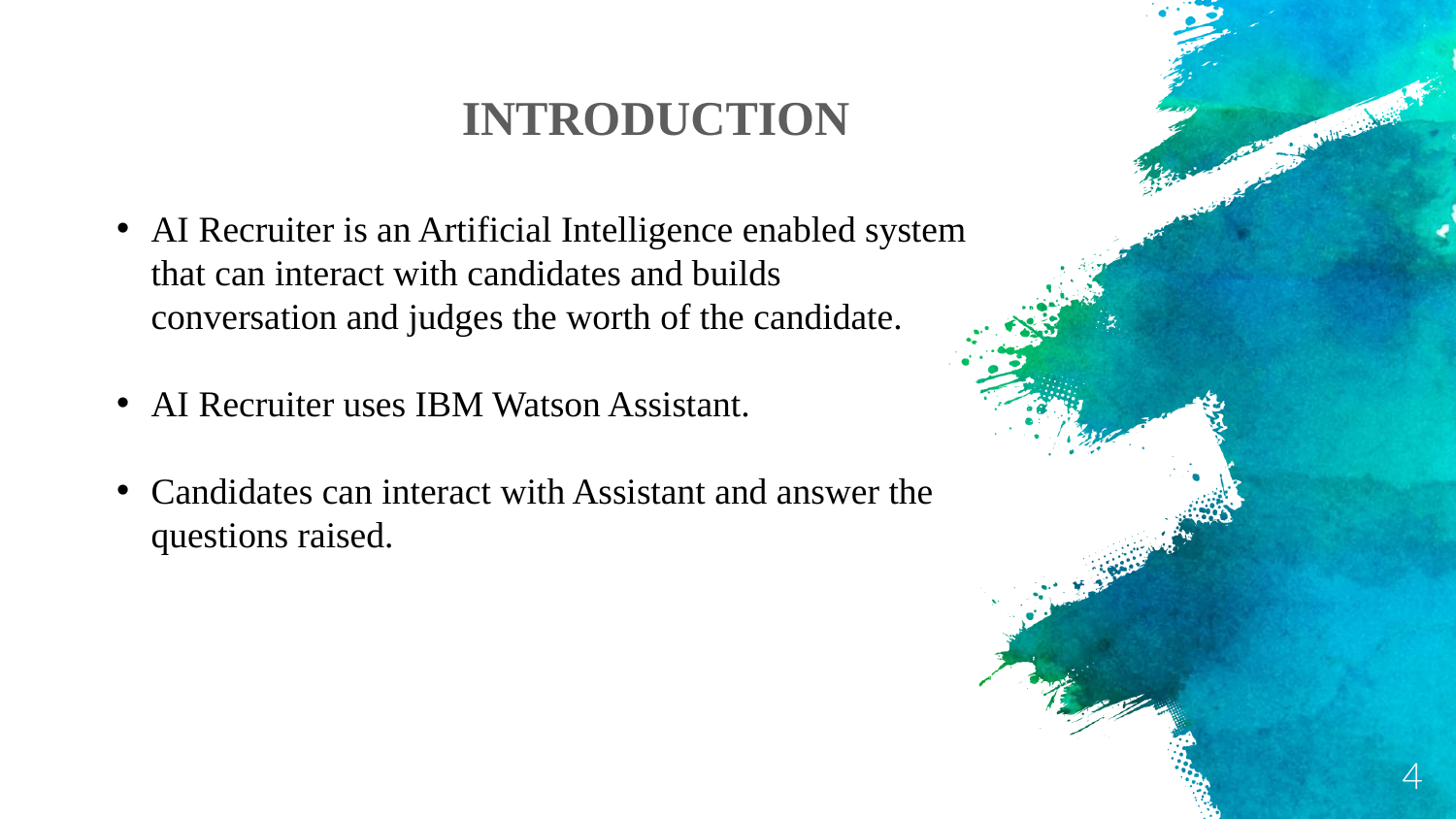

INTRODUCTION
AI Recruiter is an Artificial Intelligence enabled system that can interact with candidates and builds conversation and judges the worth of the candidate.

AI Recruiter uses IBM Watson Assistant.

Candidates can interact with Assistant and answer the questions raised.
4